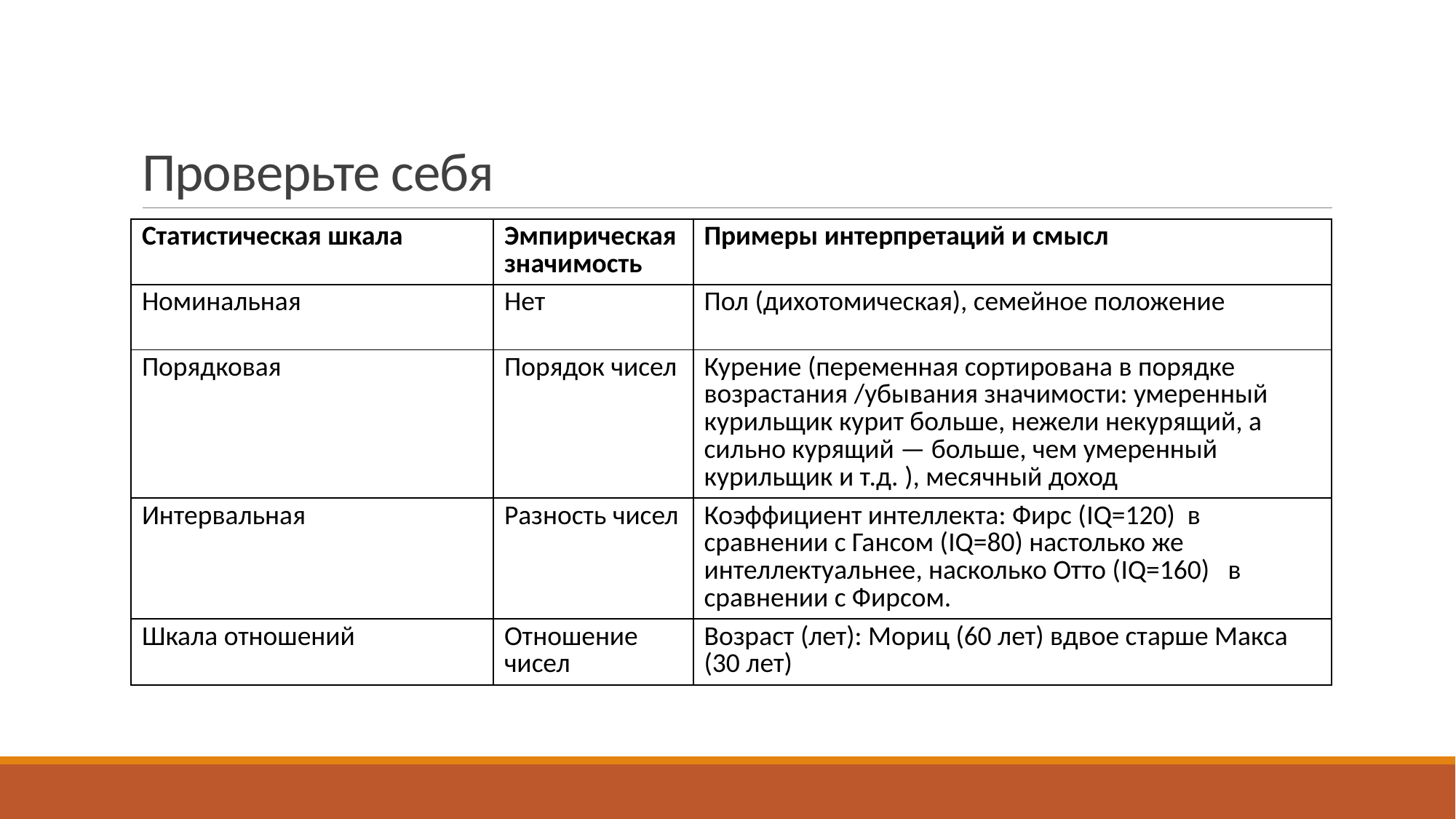

# Проверьте себя
| Статистическая шкала | Эмпирическая значимость | Примеры интерпретаций и смысл |
| --- | --- | --- |
| Номинальная | Нет | Пол (дихотомическая), семейное положение |
| Порядковая | Порядок чисел | Курение (переменная сортирована в порядке возрастания /убывания значимости: умеренный курильщик курит больше, нежели некурящий, а сильно курящий — больше, чем умеренный курильщик и т.д. ), месячный доход |
| Интервальная | Разность чисел | Коэффициент интеллекта: Фирс (IQ=120) в сравнении с Гансом (IQ=80) настолько же интеллектуальнее, насколько Отто (IQ=160) в сравнении с Фирсом. |
| Шкала отношений | Отношение чисел | Возраст (лет): Мориц (60 лет) вдвое старше Макса (30 лет) |